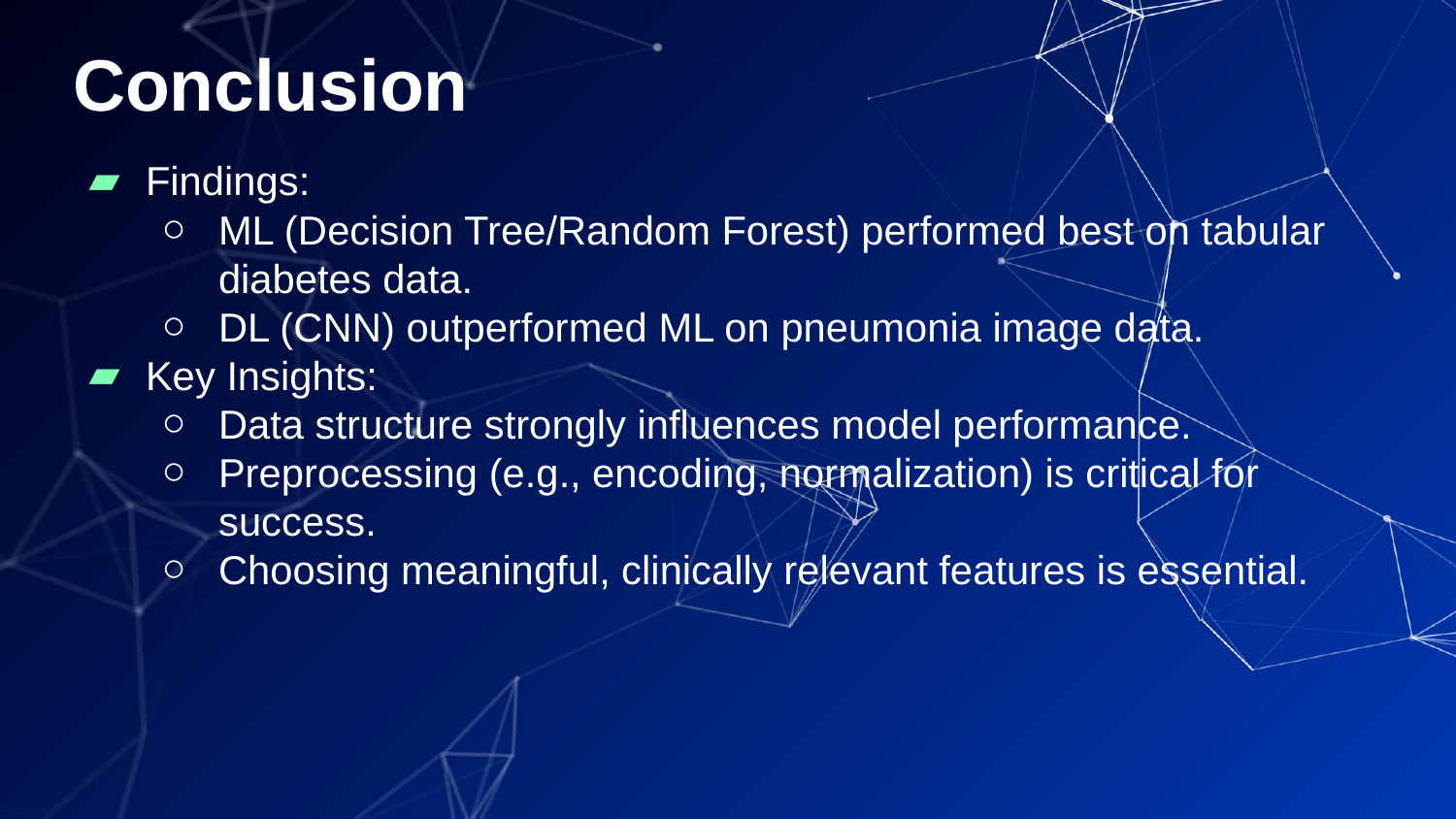

# Conclusion
Findings:
ML (Decision Tree/Random Forest) performed best on tabular diabetes data.
DL (CNN) outperformed ML on pneumonia image data.
Key Insights:
Data structure strongly influences model performance.
Preprocessing (e.g., encoding, normalization) is critical for success.
Choosing meaningful, clinically relevant features is essential.